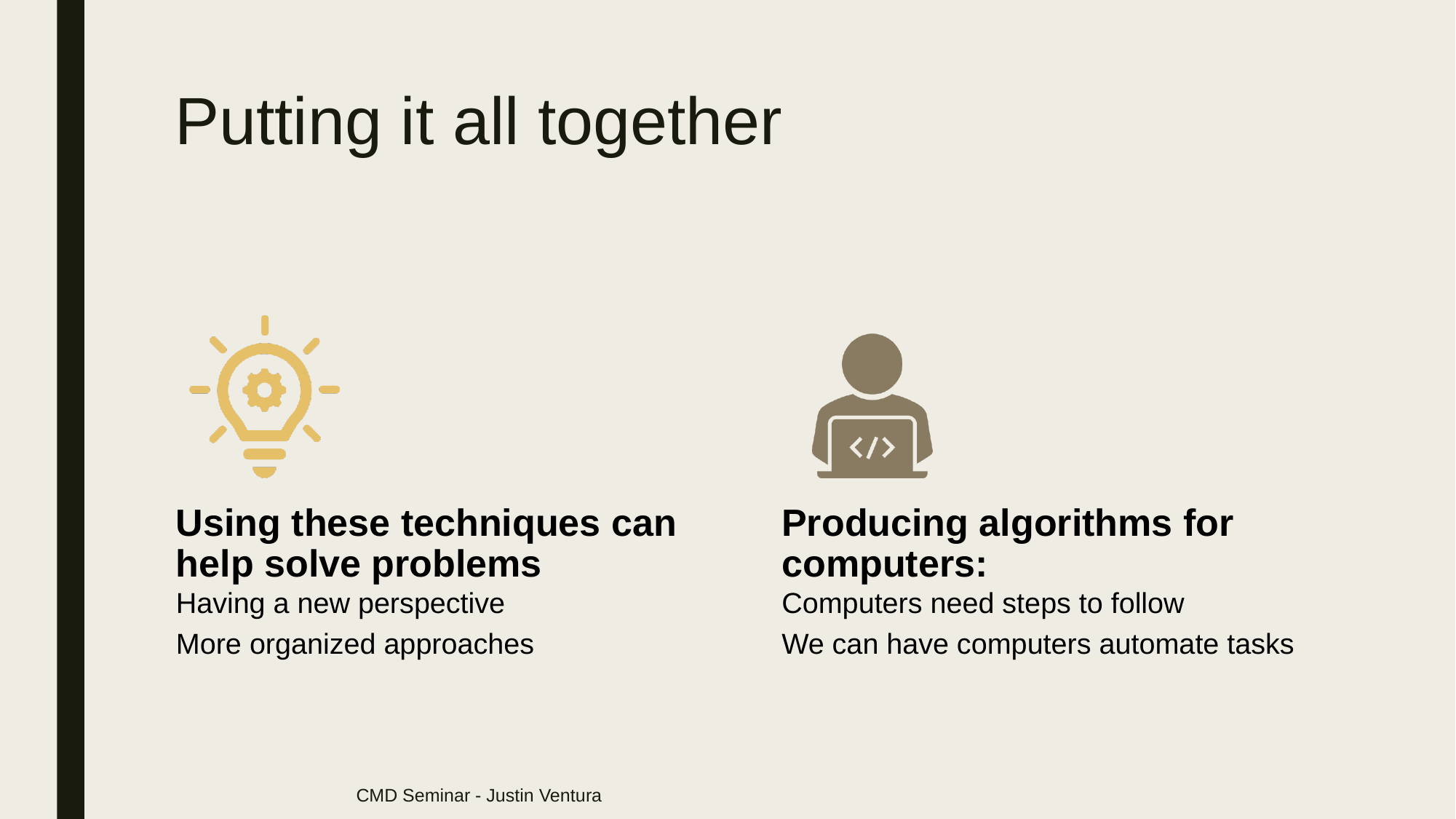

# Putting it all together
Using these techniques can help solve problems
Having a new perspective
More organized approaches
Producing algorithms for computers:
Computers need steps to follow
We can have computers automate tasks
CMD Seminar - Justin Ventura